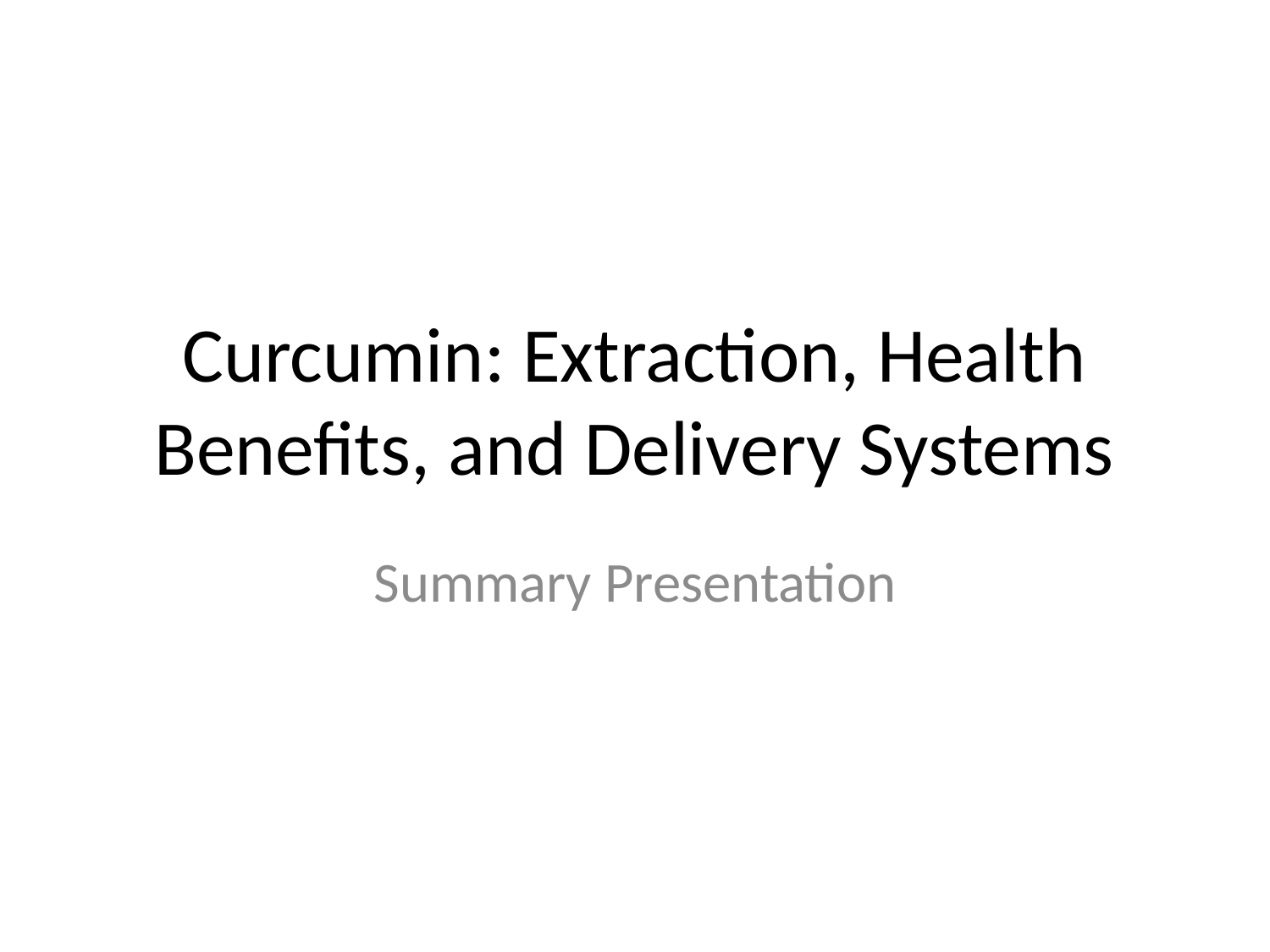

# Curcumin: Extraction, Health Benefits, and Delivery Systems
Summary Presentation